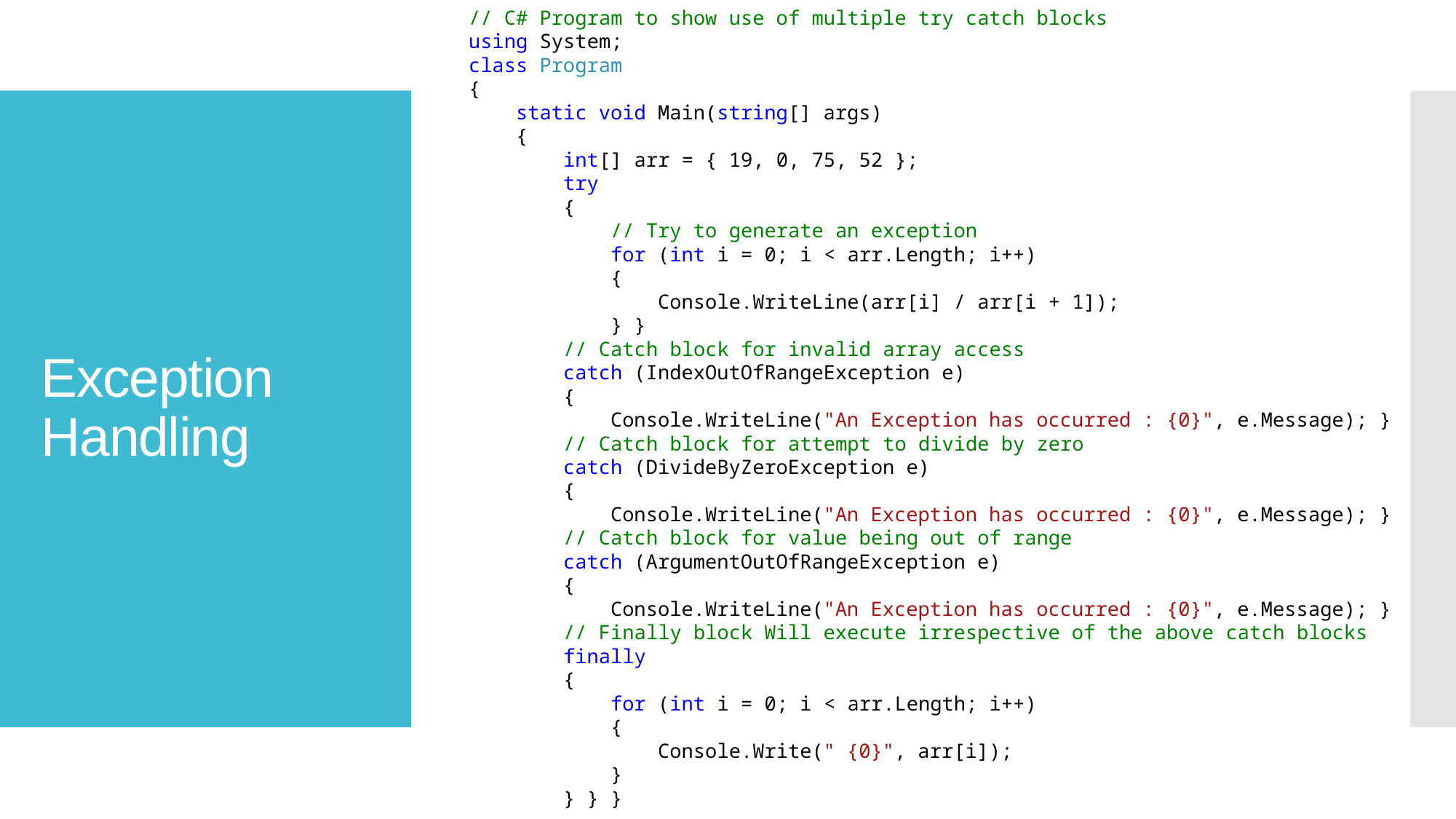

// C# Program to show use of multiple try catch blocks
using System;
class Program
{
    static void Main(string[] args)
    {
        int[] arr = { 19, 0, 75, 52 };
        try
        {
            // Try to generate an exception
            for (int i = 0; i < arr.Length; i++)
            {
                Console.WriteLine(arr[i] / arr[i + 1]);
            } }
        // Catch block for invalid array access
        catch (IndexOutOfRangeException e)
        {
            Console.WriteLine("An Exception has occurred : {0}", e.Message); }
        // Catch block for attempt to divide by zero
        catch (DivideByZeroException e)
        {
            Console.WriteLine("An Exception has occurred : {0}", e.Message); }
        // Catch block for value being out of range
        catch (ArgumentOutOfRangeException e)
        {
            Console.WriteLine("An Exception has occurred : {0}", e.Message); }
        // Finally block Will execute irrespective of the above catch blocks
        finally
        {
            for (int i = 0; i < arr.Length; i++)
            {
                Console.Write(" {0}", arr[i]);
            }
        } } }

# Exception Handling